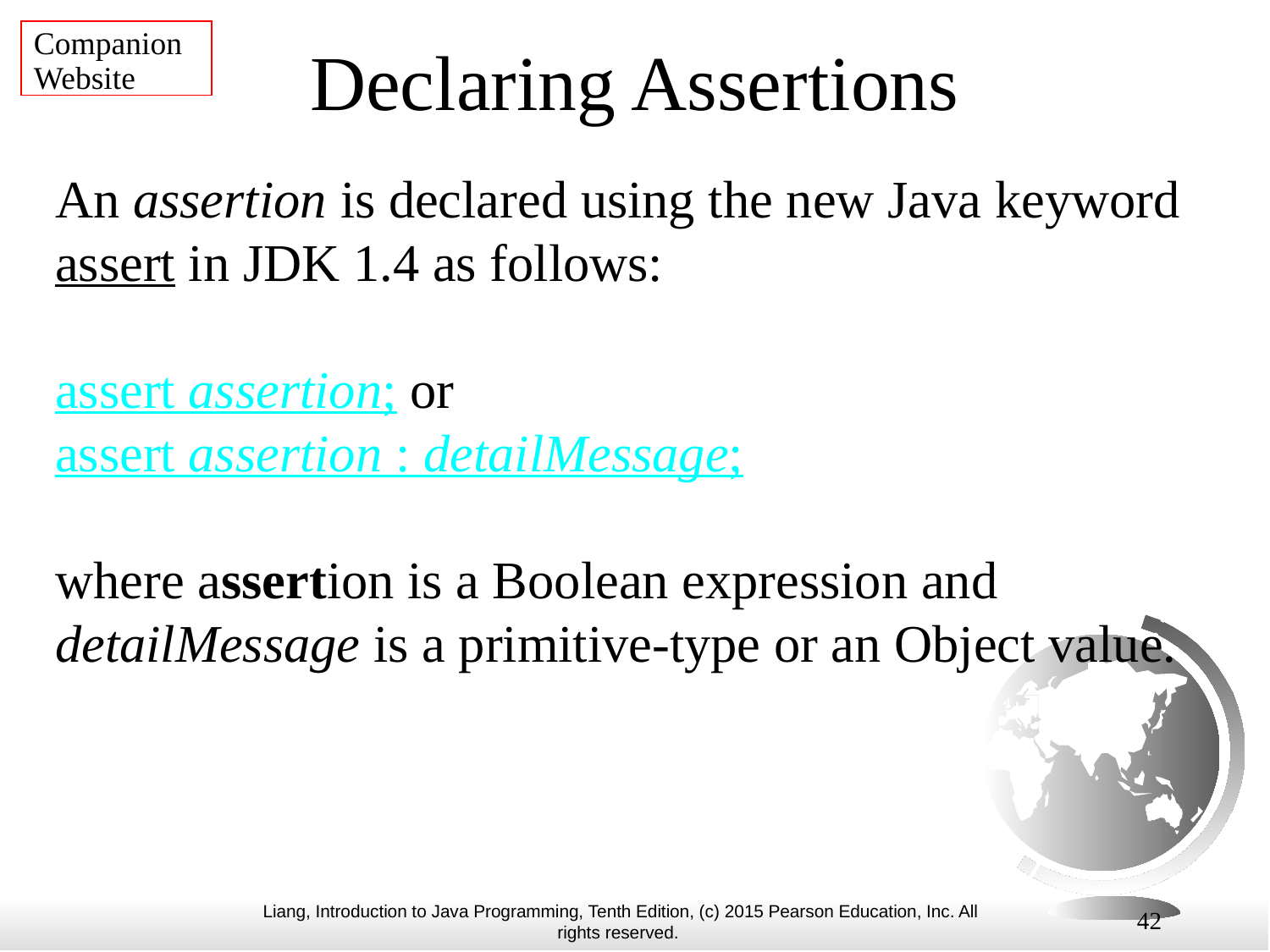

Companion Website
# Declaring Assertions
An assertion is declared using the new Java keyword assert in JDK 1.4 as follows:

assert assertion; or
assert assertion : detailMessage;

where assertion is a Boolean expression and detailMessage is a primitive-type or an Object value.

42